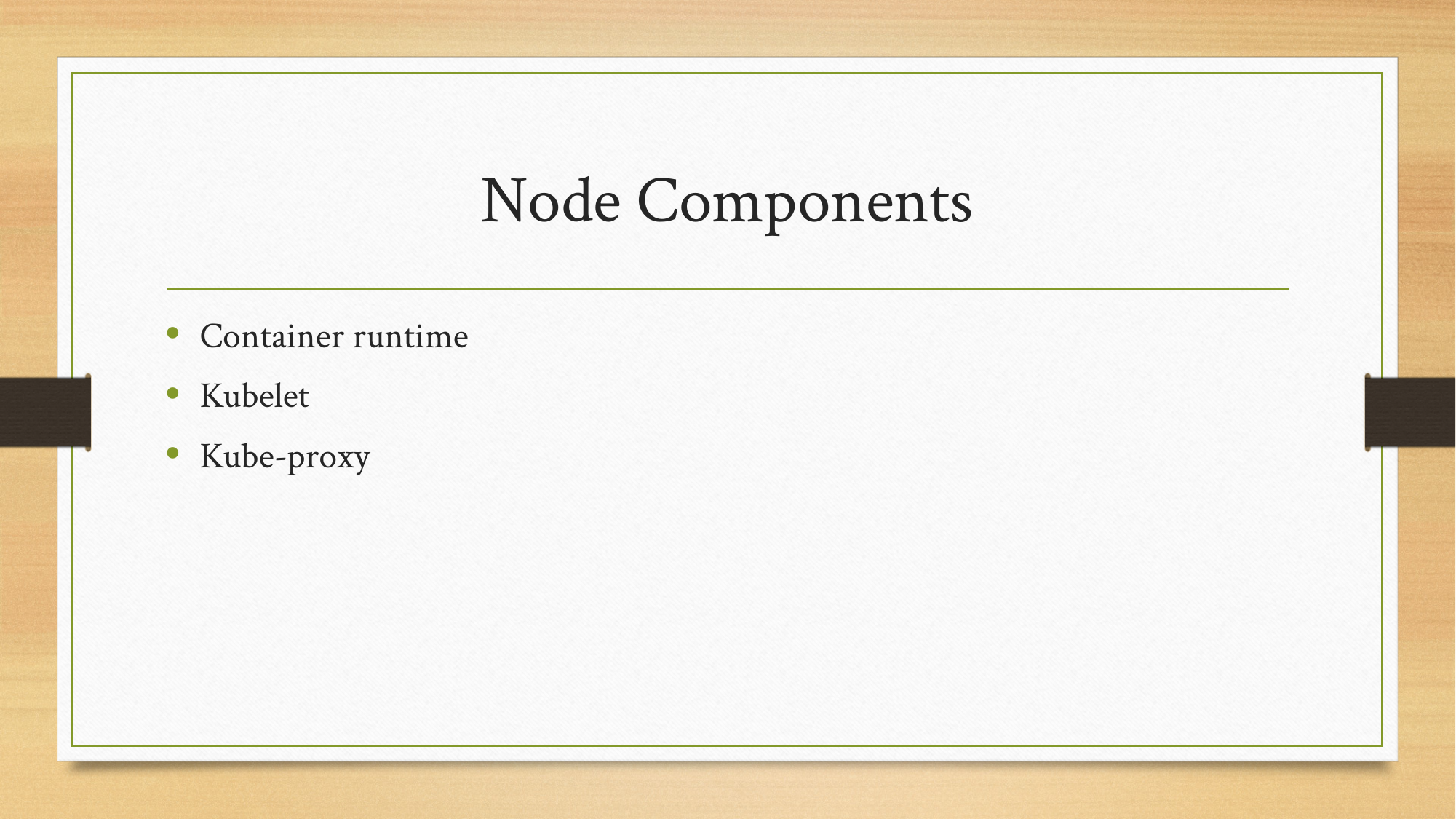

# Node Components
Container runtime
Kubelet
Kube-proxy